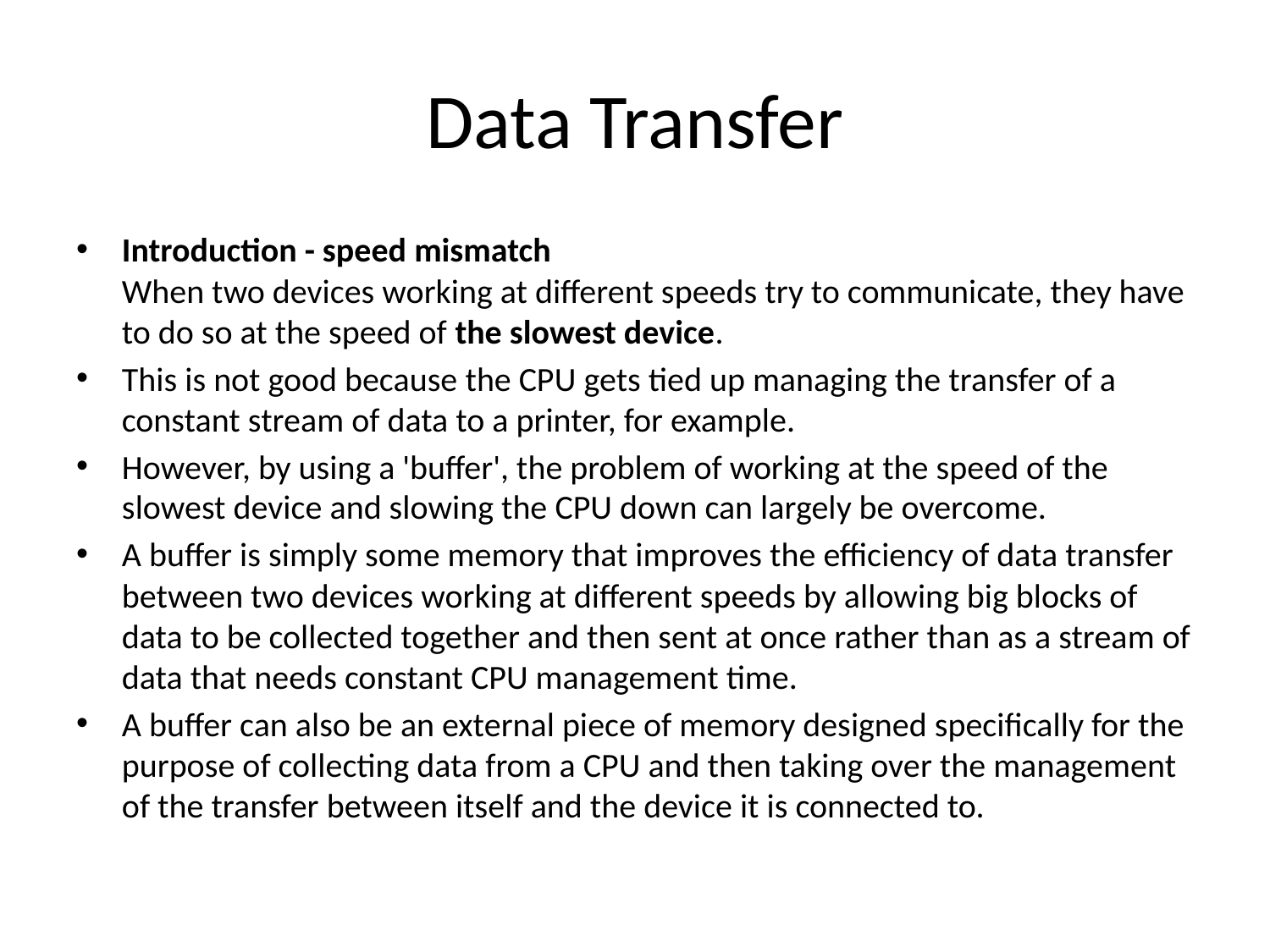

# Data Transfer
Introduction - speed mismatch 
When two devices working at different speeds try to communicate, they have to do so at the speed of the slowest device.
This is not good because the CPU gets tied up managing the transfer of a constant stream of data to a printer, for example.
However, by using a 'buffer', the problem of working at the speed of the slowest device and slowing the CPU down can largely be overcome.
A buffer is simply some memory that improves the efficiency of data transfer between two devices working at different speeds by allowing big blocks of data to be collected together and then sent at once rather than as a stream of data that needs constant CPU management time.
A buffer can also be an external piece of memory designed specifically for the purpose of collecting data from a CPU and then taking over the management of the transfer between itself and the device it is connected to.